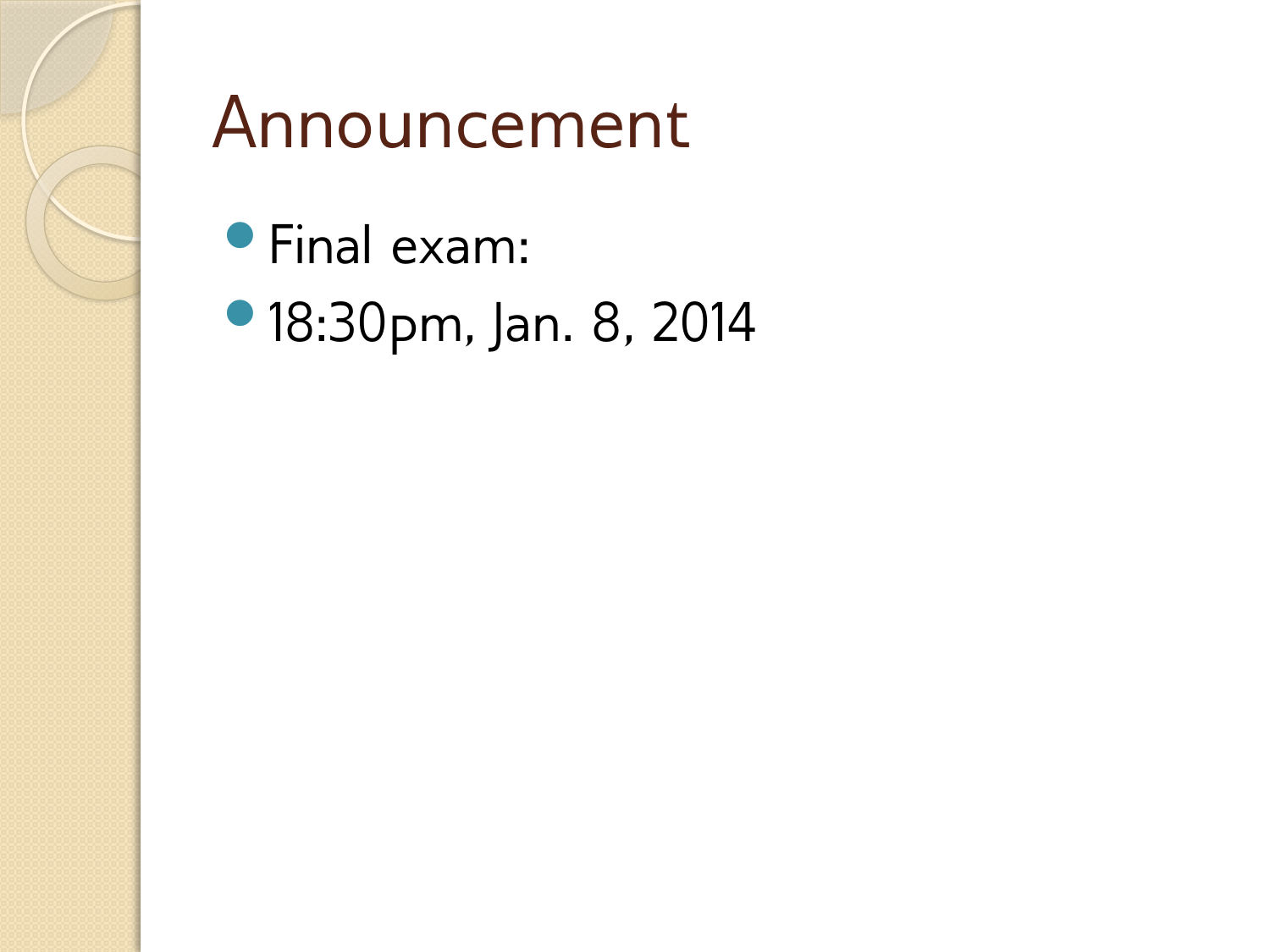

# Announcement
Final exam:
18:30pm, Jan. 8, 2014